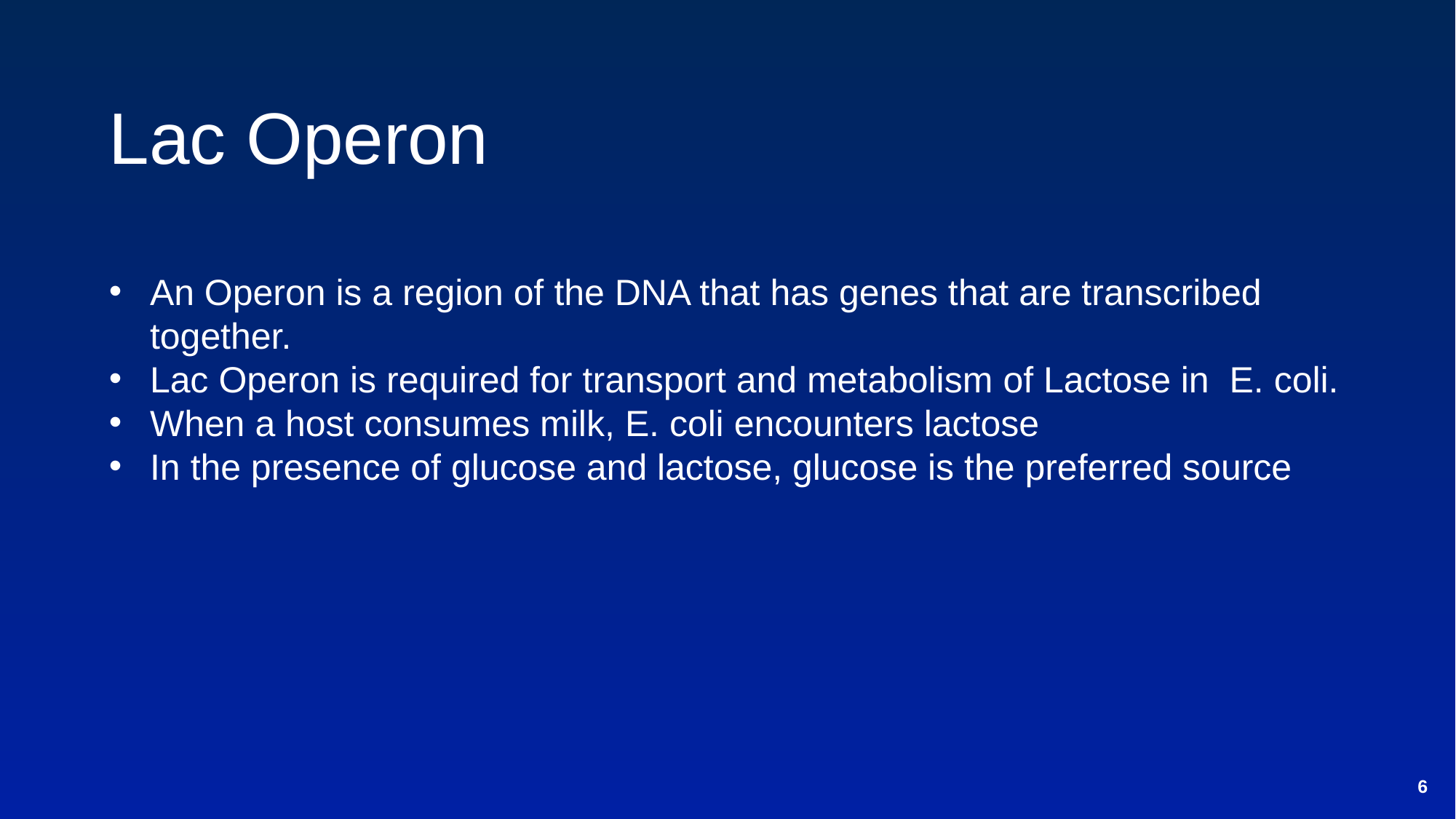

Lac Operon
An Operon is a region of the DNA that has genes that are transcribed together.
Lac Operon is required for transport and metabolism of Lactose in  E. coli.
When a host consumes milk, E. coli encounters lactose
In the presence of glucose and lactose, glucose is the preferred source

6